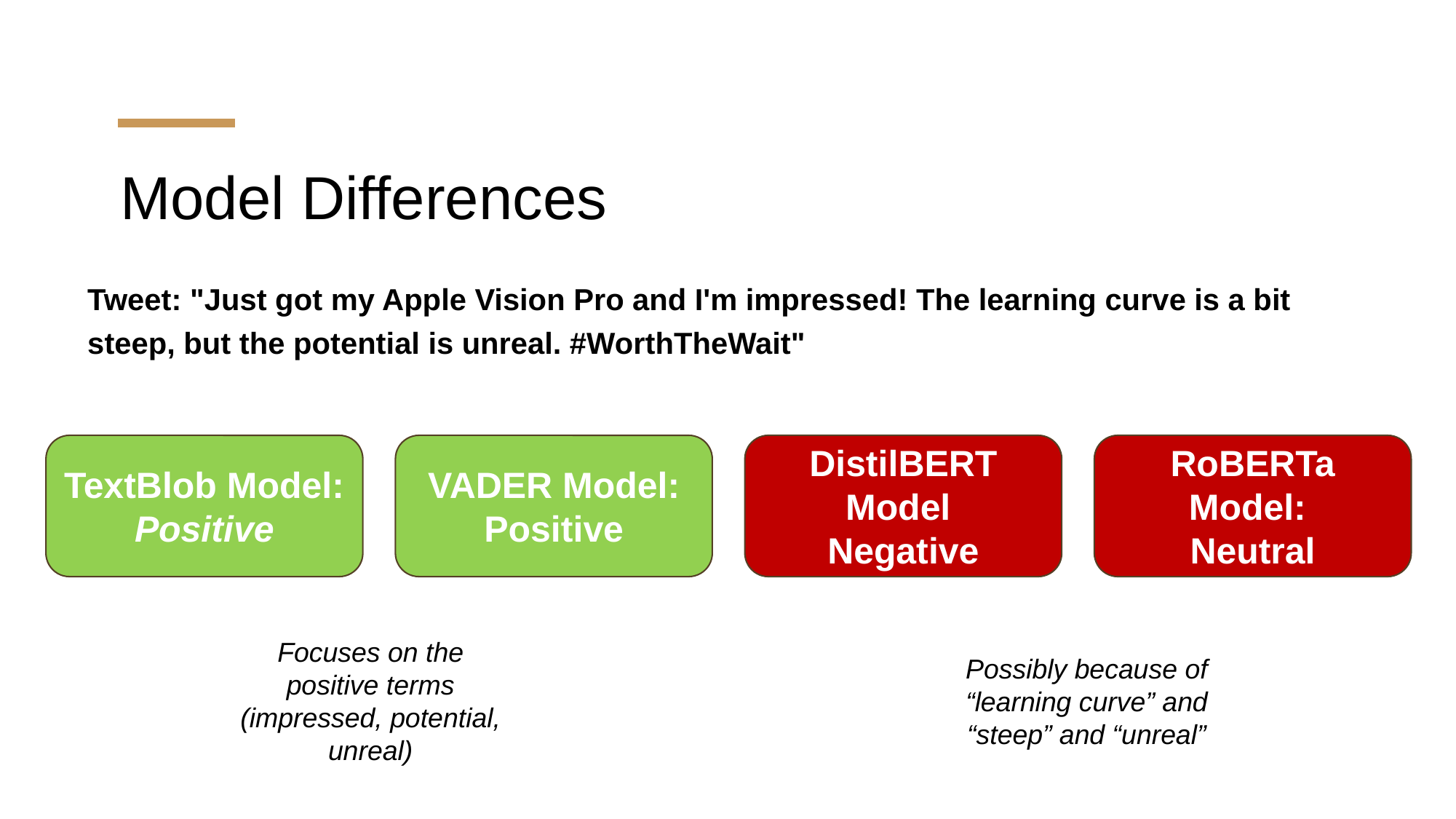

# Model Differences
Tweet: "Just got my Apple Vision Pro and I'm impressed! The learning curve is a bit steep, but the potential is unreal. #WorthTheWait"
TextBlob Model:
Positive
VADER Model:
Positive
DistilBERT Model
Negative
RoBERTa Model:
Neutral
Focuses on the positive terms (impressed, potential, unreal)
Possibly because of “learning curve” and “steep” and “unreal”